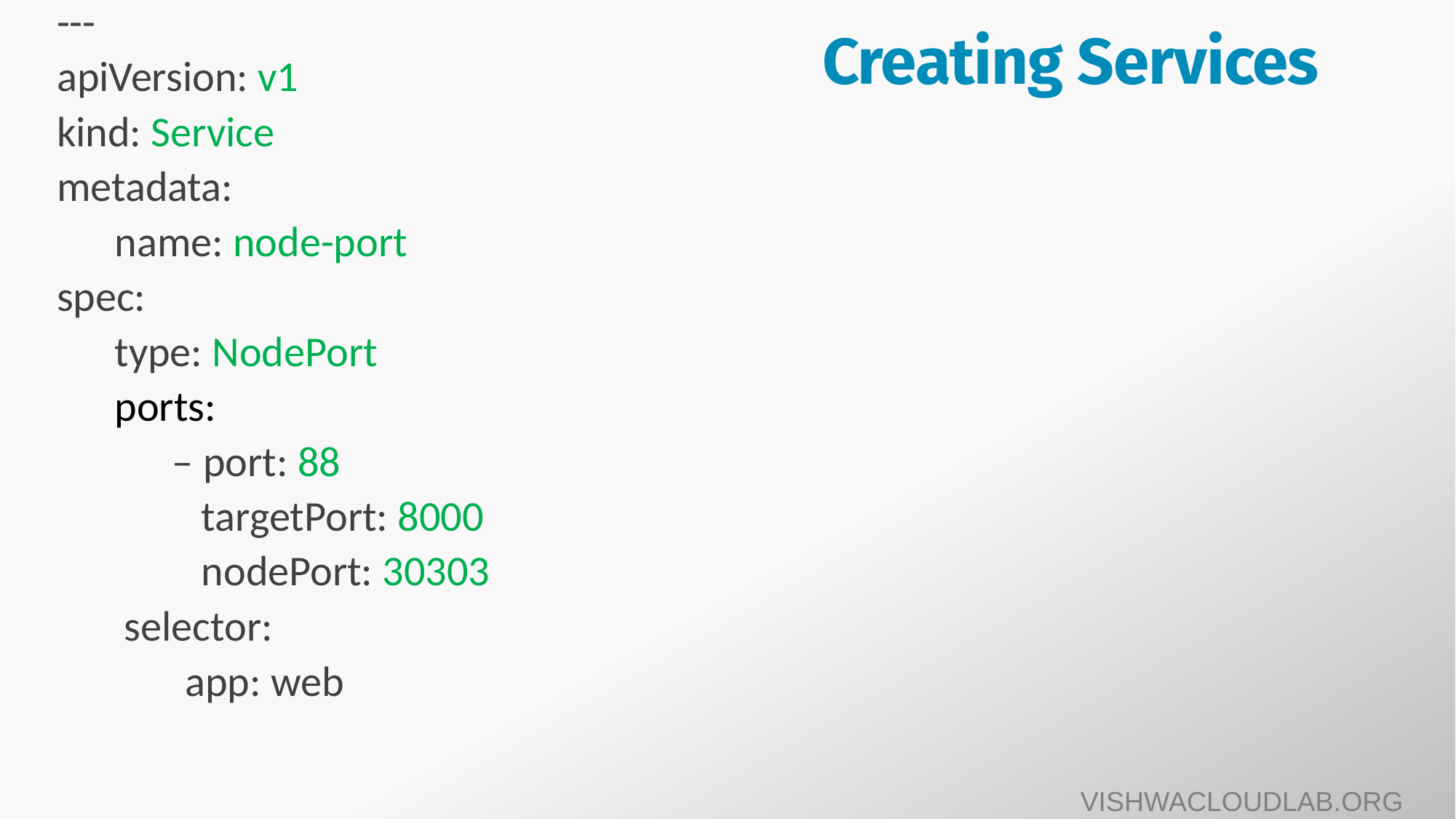

---
apiVersion: v1
kind: Service
metadata:
      name: node-port
spec:
      type: NodePort
      ports:
            – port: 88
               targetPort: 8000
               nodePort: 30303
       selector:
	  app: web
# Creating Services